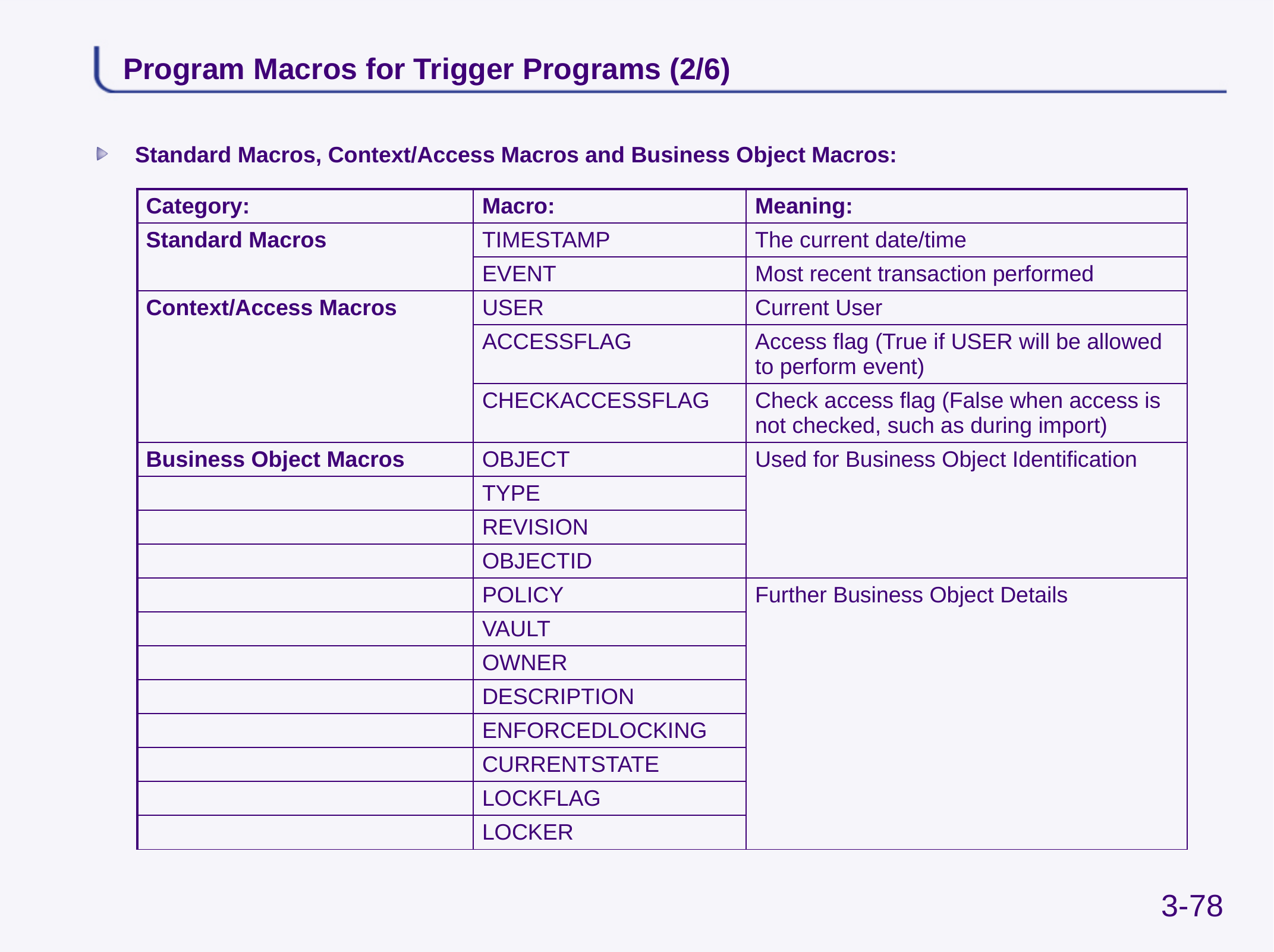

# Program Macros for Trigger Programs (2/6)
Standard Macros, Context/Access Macros and Business Object Macros:

| Category: | Macro: | Meaning: |
| --- | --- | --- |
| Standard Macros | TIMESTAMP | The current date/time |
|  | EVENT | Most recent transaction performed |
| Context/Access Macros | USER | Current User |
|  | ACCESSFLAG | Access flag (True if USER will be allowed to perform event) |
|  | CHECKACCESSFLAG | Check access flag (False when access is not checked, such as during import) |
| Business Object Macros | OBJECT | Used for Business Object Identification |
|  | TYPE |  |
|  | REVISION |  |
|  | OBJECTID |  |
|  | POLICY | Further Business Object Details |
|  | VAULT |  |
|  | OWNER |  |
|  | DESCRIPTION |  |
|  | ENFORCEDLOCKING |  |
|  | CURRENTSTATE |  |
|  | LOCKFLAG |  |
|  | LOCKER |  |
3-78